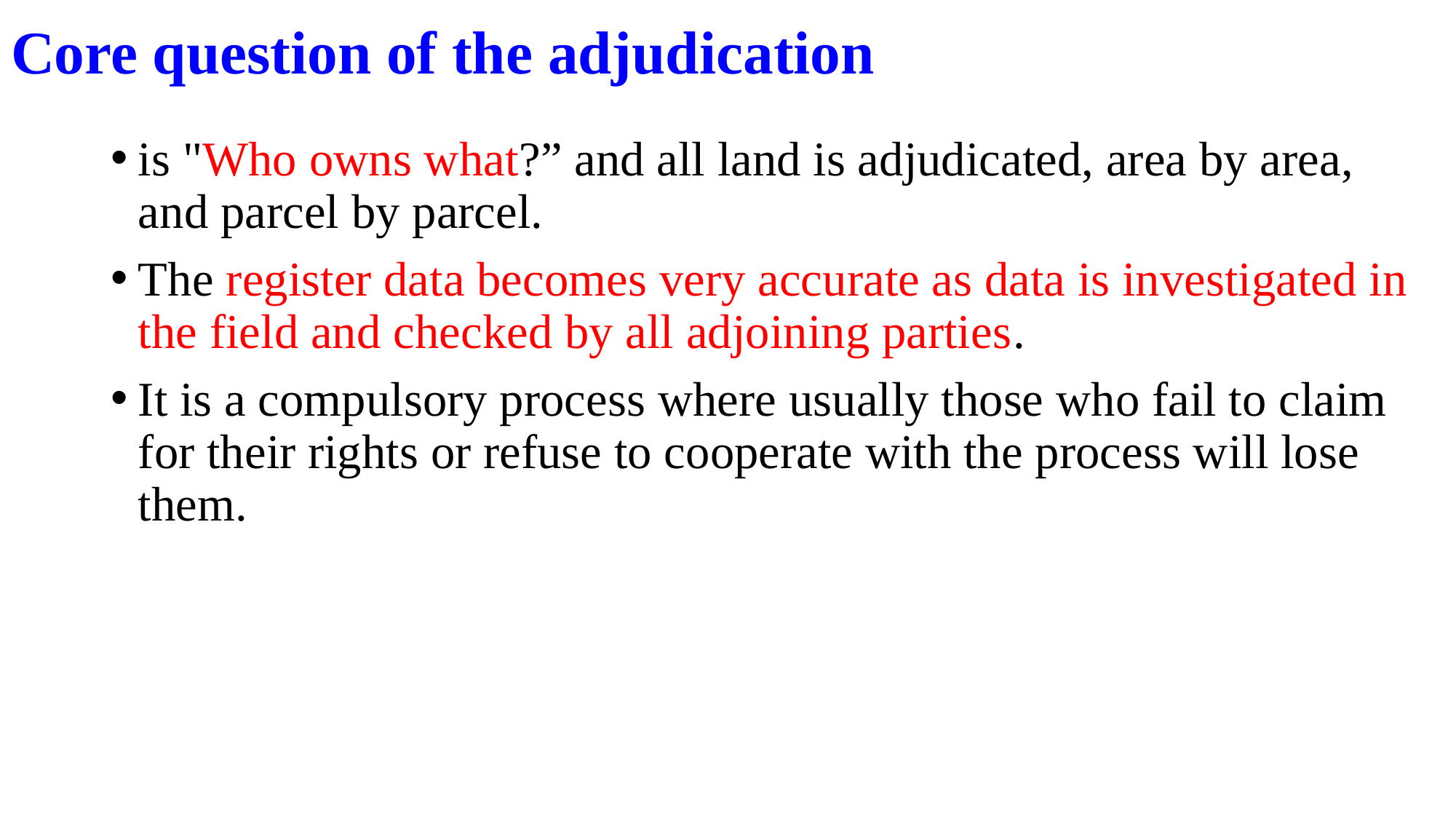

# Core question of the adjudication
is "Who owns what?” and all land is adjudicated, area by area, and parcel by parcel.
The register data becomes very accurate as data is investigated in the field and checked by all adjoining parties.
It is a compulsory process where usually those who fail to claim for their rights or refuse to cooperate with the process will lose them.